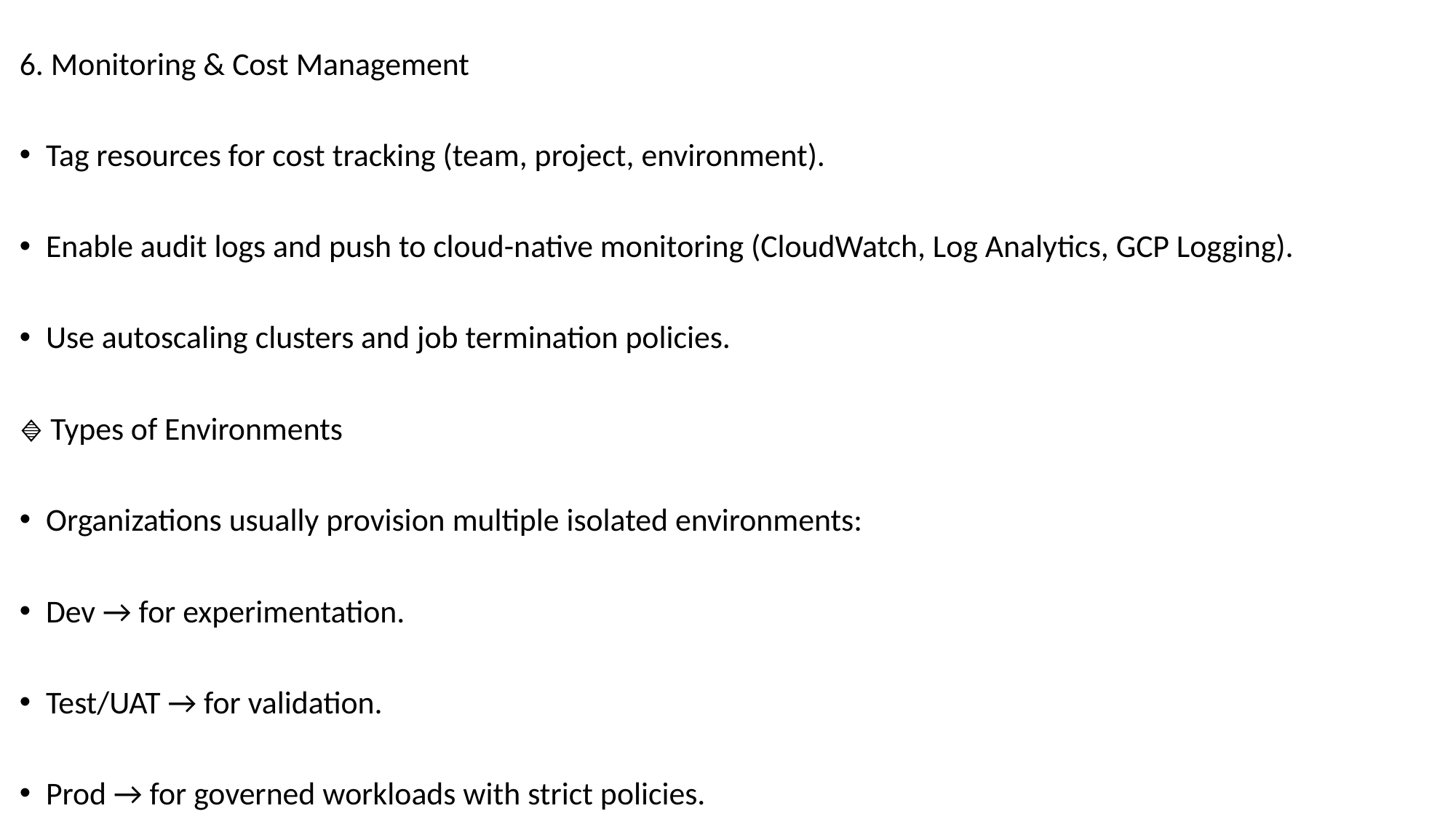

6. Monitoring & Cost Management

Tag resources for cost tracking (team, project, environment).

Enable audit logs and push to cloud-native monitoring (CloudWatch, Log Analytics, GCP Logging).

Use autoscaling clusters and job termination policies.

🔹 Types of Environments

Organizations usually provision multiple isolated environments:

Dev → for experimentation.

Test/UAT → for validation.

Prod → for governed workloads with strict policies.